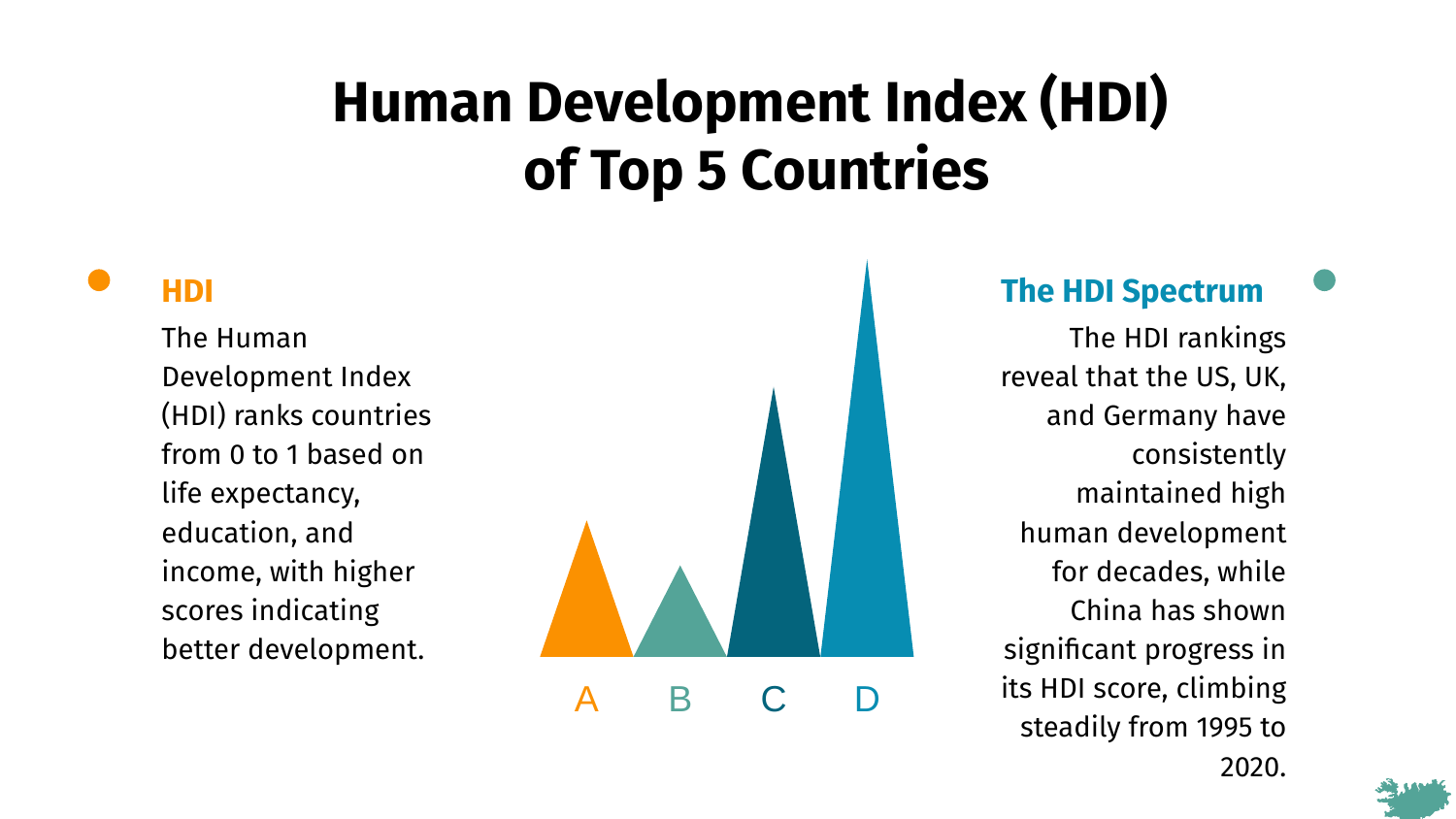

# Human Development Index (HDI)
of Top 5 Countries

HDI
The HDI Spectrum

The Human Development Index (HDI) ranks countries from 0 to 1 based on life expectancy, education, and income, with higher scores indicating better development.
The HDI rankings reveal that the US, UK, and Germany have consistently maintained high human development for decades, while China has shown significant progress in its HDI score, climbing steadily from 1995 to 2020.

A
C
B
D